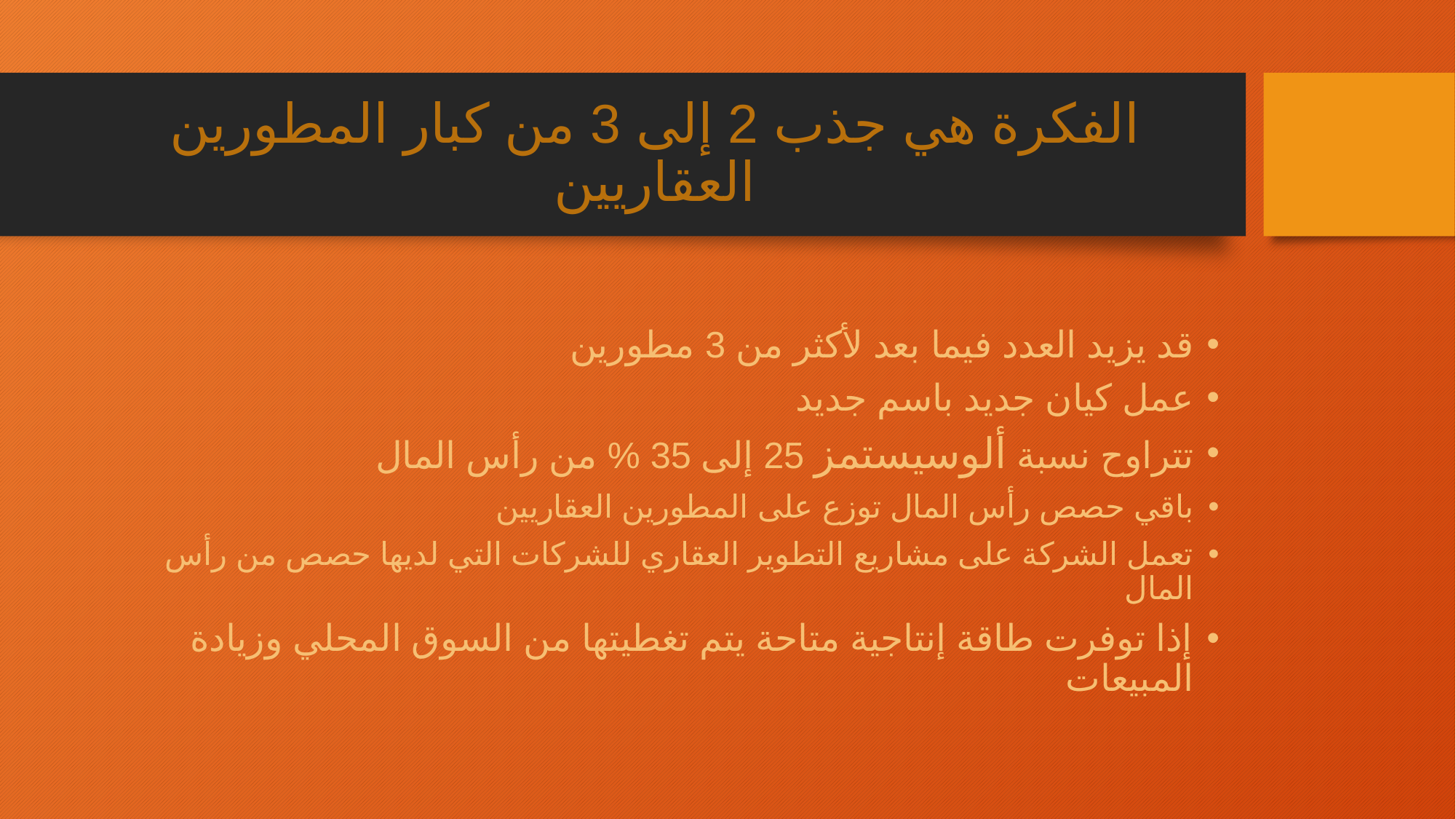

# الفكرة هي جذب 2 إلى 3 من كبار المطورين العقاريين

قد يزيد العدد فيما بعد لأكثر من 3 مطورين
عمل كيان جديد باسم جديد
تتراوح نسبة ألوسيستمز 25 إلى 35 % من رأس المال
باقي حصص رأس المال توزع على المطورين العقاريين
تعمل الشركة على مشاريع التطوير العقاري للشركات التي لديها حصص من رأس المال
إذا توفرت طاقة إنتاجية متاحة يتم تغطيتها من السوق المحلي وزيادة المبيعات